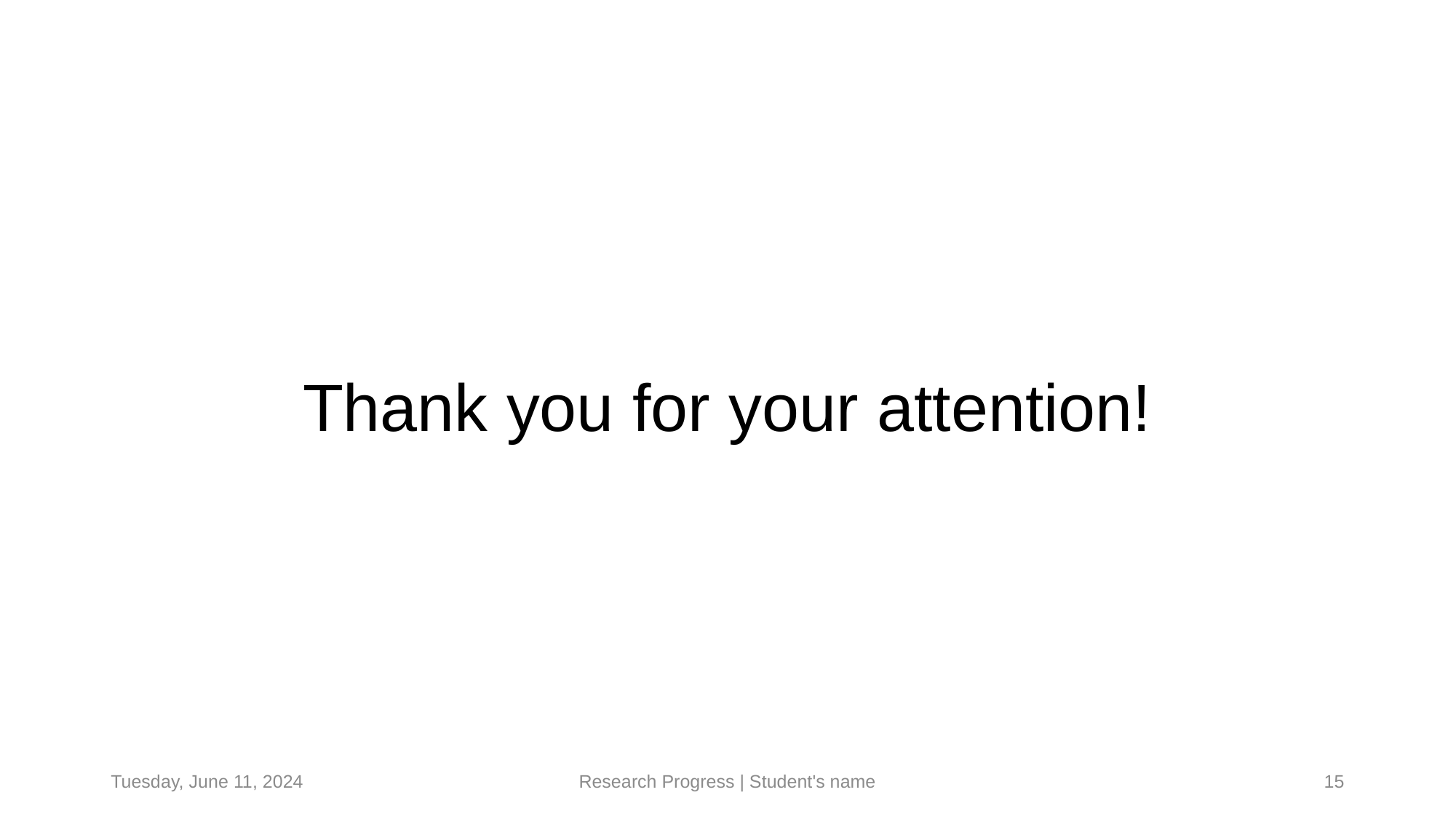

# Thank you for your attention!
Tuesday, June 11, 2024
Research Progress | Student's name
15